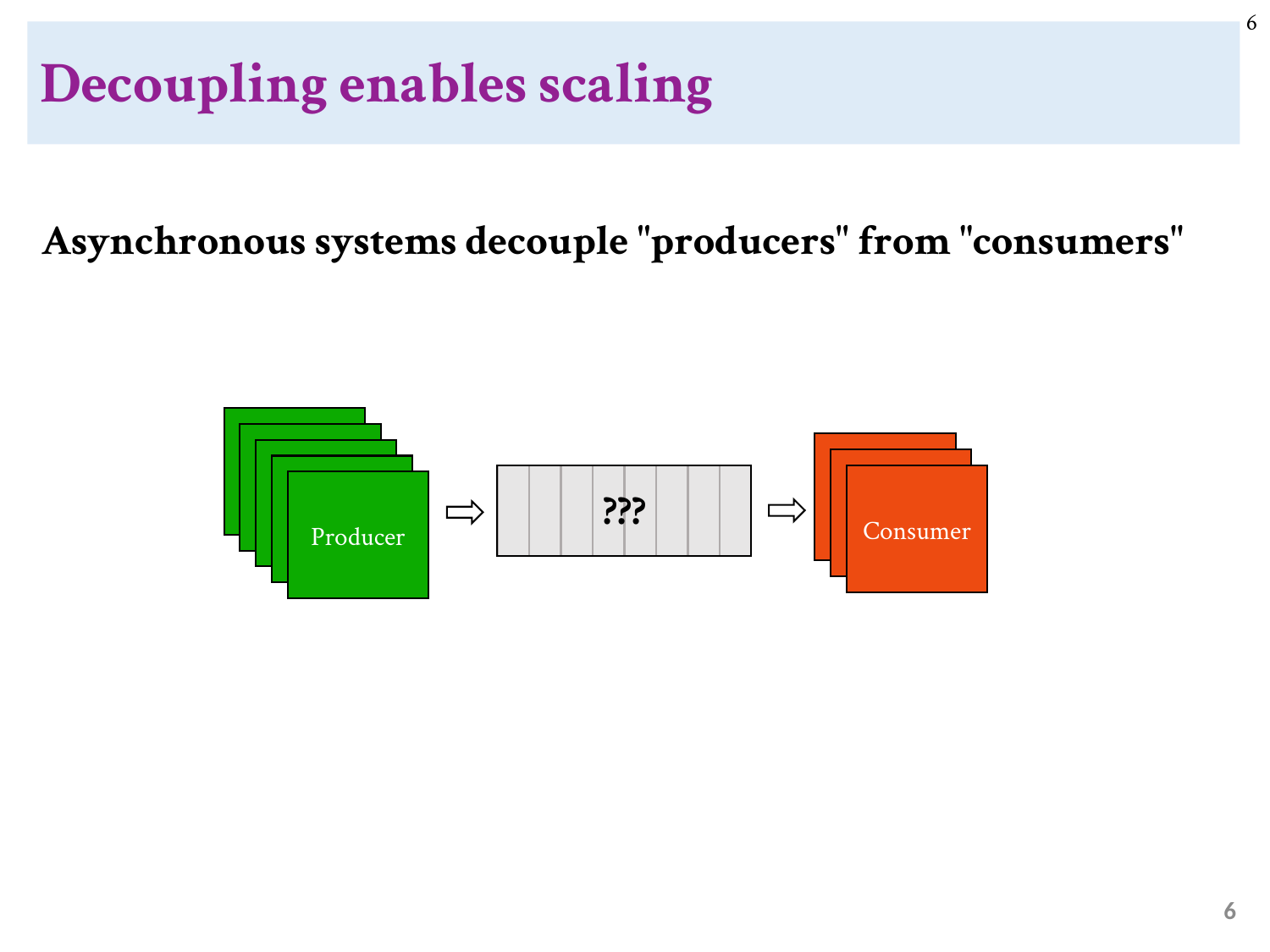

# Decoupling enables scaling
Asynchronous systems decouple "producers" from "consumers"

Producer
Producer
Producer
Producer
Producer
Producer

???
Consumer
Producer

6